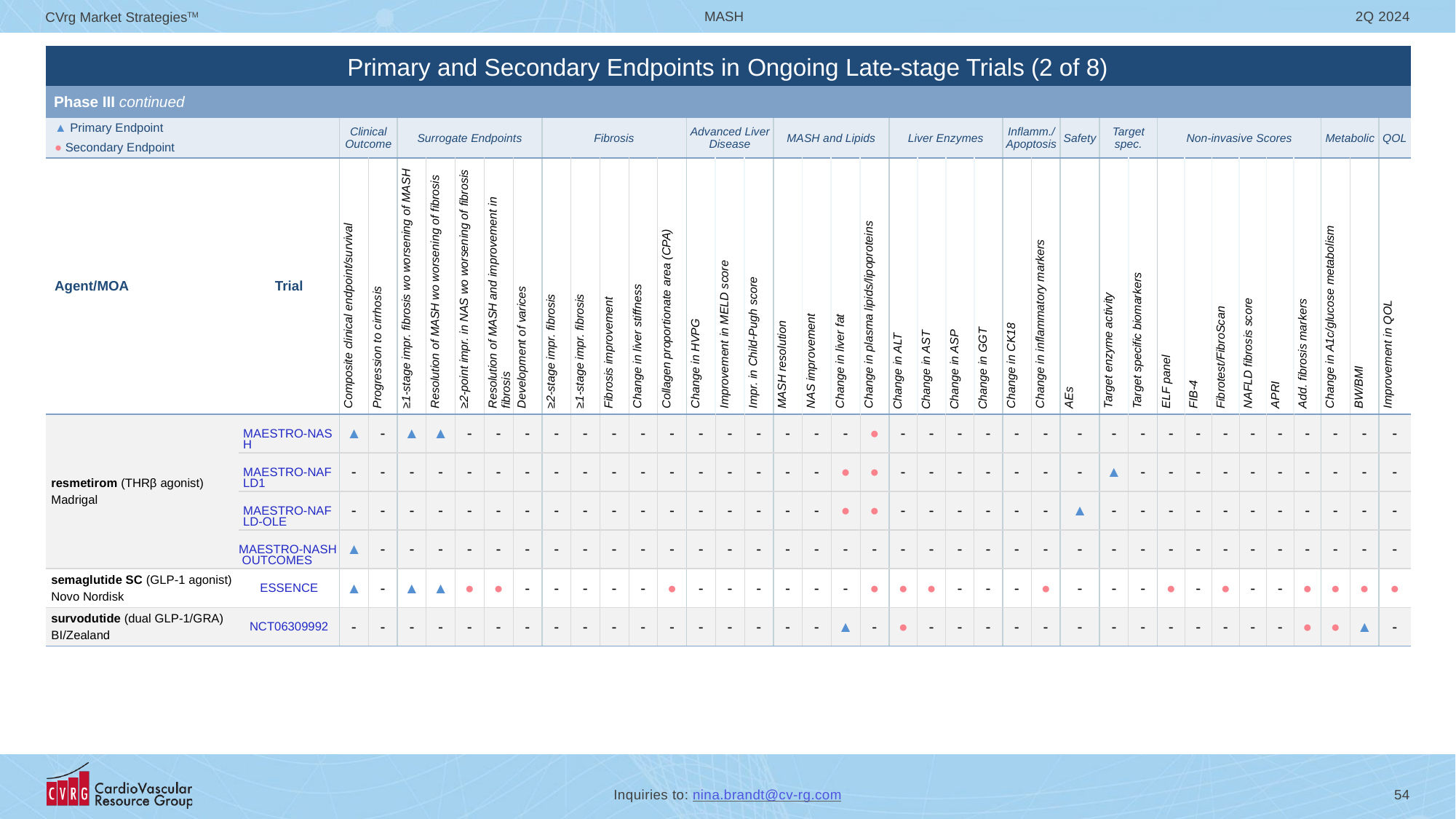

# Primary and Secondary Endpoints in Ongoing Late-stage Trials (2 of 8)
|  |  |  |  |  |  |  |  |  |  |  |  |  |  |  |  |  |  |  |  |  |  |  |  |  |  |  |  |  |  |  |  |  |  |  |  |  |  |  |
| --- | --- | --- | --- | --- | --- | --- | --- | --- | --- | --- | --- | --- | --- | --- | --- | --- | --- | --- | --- | --- | --- | --- | --- | --- | --- | --- | --- | --- | --- | --- | --- | --- | --- | --- | --- | --- | --- | --- |
| Phase III continued |  |  |  |  |  |  |  |  |  |  |  |  |  |  |  |  |  |  |  |  |  |  |  |  |  |  |  |  |  |  |  |  |  |  |  |  |  |  |
| ▲ Primary Endpoint ● Secondary Endpoint |  | Clinical Outcome |  | Surrogate Endpoints |  |  |  |  | Fibrosis |  |  |  |  | Advanced Liver Disease |  |  | MASH and Lipids |  |  |  | Liver Enzymes |  |  |  | Inflamm./ Apoptosis |  | Safety | Target spec. |  | Non-invasive Scores |  |  |  |  |  | Metabolic |  | QOL |
| Agent/MOA | Trial | Composite clinical endpoint/survival | Progression to cirrhosis | ≥1-stage impr. fibrosis wo worsening of MASH | Resolution of MASH wo worsening of fibrosis | ≥2-point impr. in NAS wo worsening of fibrosis | Resolution of MASH and improvement in fibrosis | Development of varices | ≥2-stage impr. fibrosis | ≥1-stage impr. fibrosis | Fibrosis improvement | Change in liver stiffness | Collagen proportionate area (CPA) | Change in HVPG | Improvement in MELD score | Impr. in Child-Pugh score | MASH resolution | NAS improvement | Change in liver fat | Change in plasma lipids/lipoproteins | Change in ALT | Change in AST | Change in ASP | Change in GGT | Change in CK18 | Change in inflammatory markers | AEs | Target enzyme activity | Target specific biomarkers | ELF panel | FIB-4 | Fibrotest/FibroScan | NAFLD fibrosis score | APRI | Add. fibrosis markers | Change in A1c/glucose metabolism | BW/BMI | Improvement in QOL |
| resmetirom (THRβ agonist) Madrigal | MAESTRO-NASH | ▲ | - | ▲ | ▲ | - | - | - | - | - | - | - | - | - | - | - | - | - | - | ● | - | - | - | - | - | - | - | - | - | - | - | - | - | - | - | - | - | - |
|  | MAESTRO-NAFLD1 | - | - | - | - | - | - | - | - | - | - | - | - | - | - | - | - | - | ● | ● | - | - | - | - | - | - | - | ▲ | - | - | - | - | - | - | - | - | - | - |
|  | MAESTRO-NAFLD-OLE | - | - | - | - | - | - | - | - | - | - | - | - | - | - | - | - | - | ● | ● | - | - | - | - | - | - | ▲ | - | - | - | - | - | - | - | - | - | - | - |
|  | MAESTRO-NASH OUTCOMES | ▲ | - | - | - | - | - | - | - | - | - | - | - | - | - | - | - | - | - | - | - | - | - | - | - | - | - | - | - | - | - | - | - | - | - | - | - | - |
| semaglutide SC (GLP-1 agonist) Novo Nordisk | ESSENCE | ▲ | - | ▲ | ▲ | ● | ● | - | - | - | - | - | ● | - | - | - | - | - | - | ● | ● | ● | - | - | - | ● | - | - | - | ● | - | ● | - | - | ● | ● | ● | ● |
| survodutide (dual GLP-1/GRA) BI/Zealand | NCT06309992 | - | - | - | - | - | - | - | - | - | - | - | - | - | - | - | - | - | ▲ | - | ● | - | - | - | - | - | - | - | - | - | - | - | - | - | ● | ● | ▲ | - |